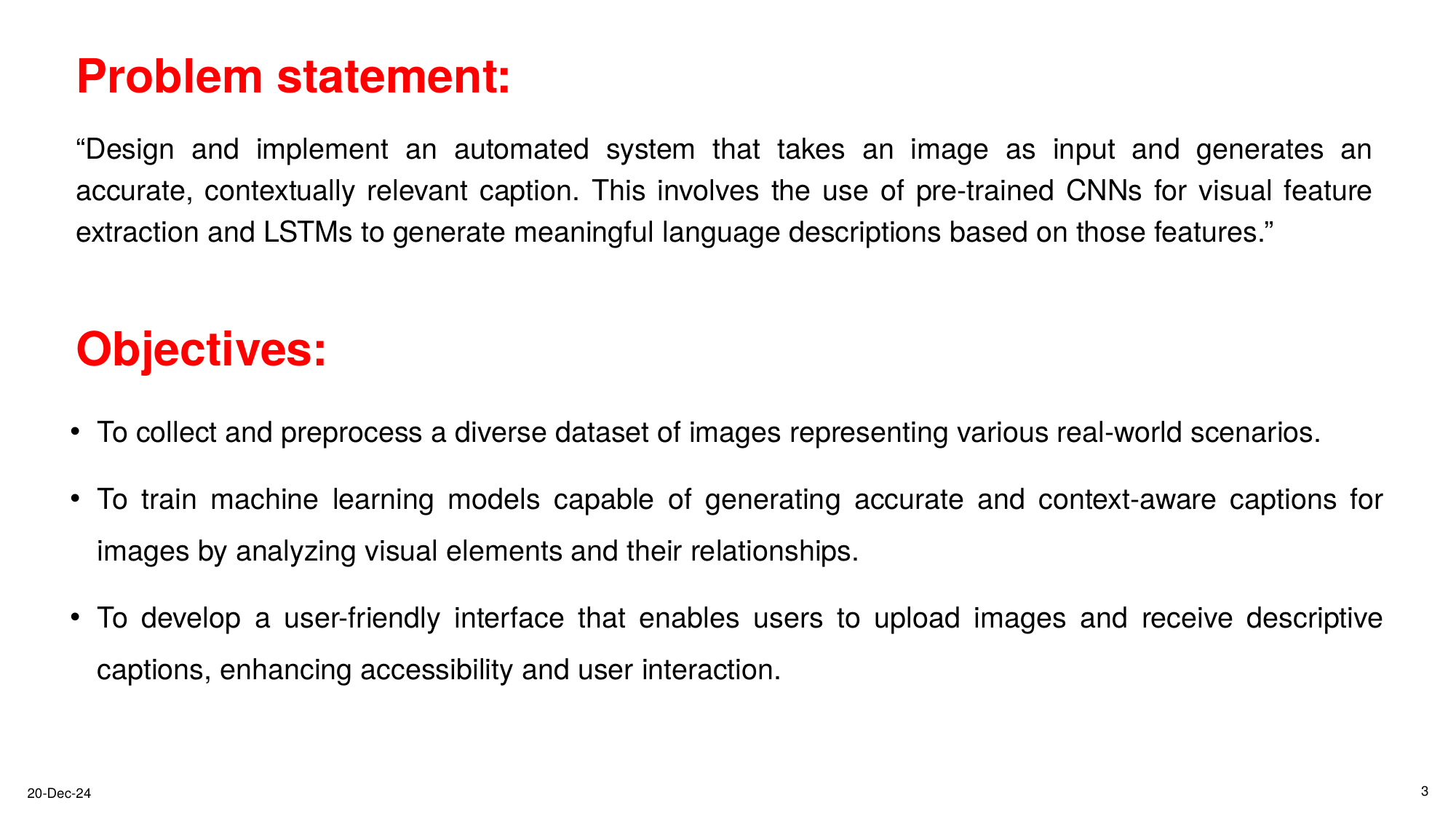

# Problem statement:
“Design and implement an automated system that takes an image as input and generates an accurate, contextually relevant caption. This involves the use of pre-trained CNNs for visual feature extraction and LSTMs to generate meaningful language descriptions based on those features.”
Objectives:
To collect and preprocess a diverse dataset of images representing various real-world scenarios.
To train machine learning models capable of generating accurate and context-aware captions for images by analyzing visual elements and their relationships.
To develop a user-friendly interface that enables users to upload images and receive descriptive captions, enhancing accessibility and user interaction.
20-Dec-24
3